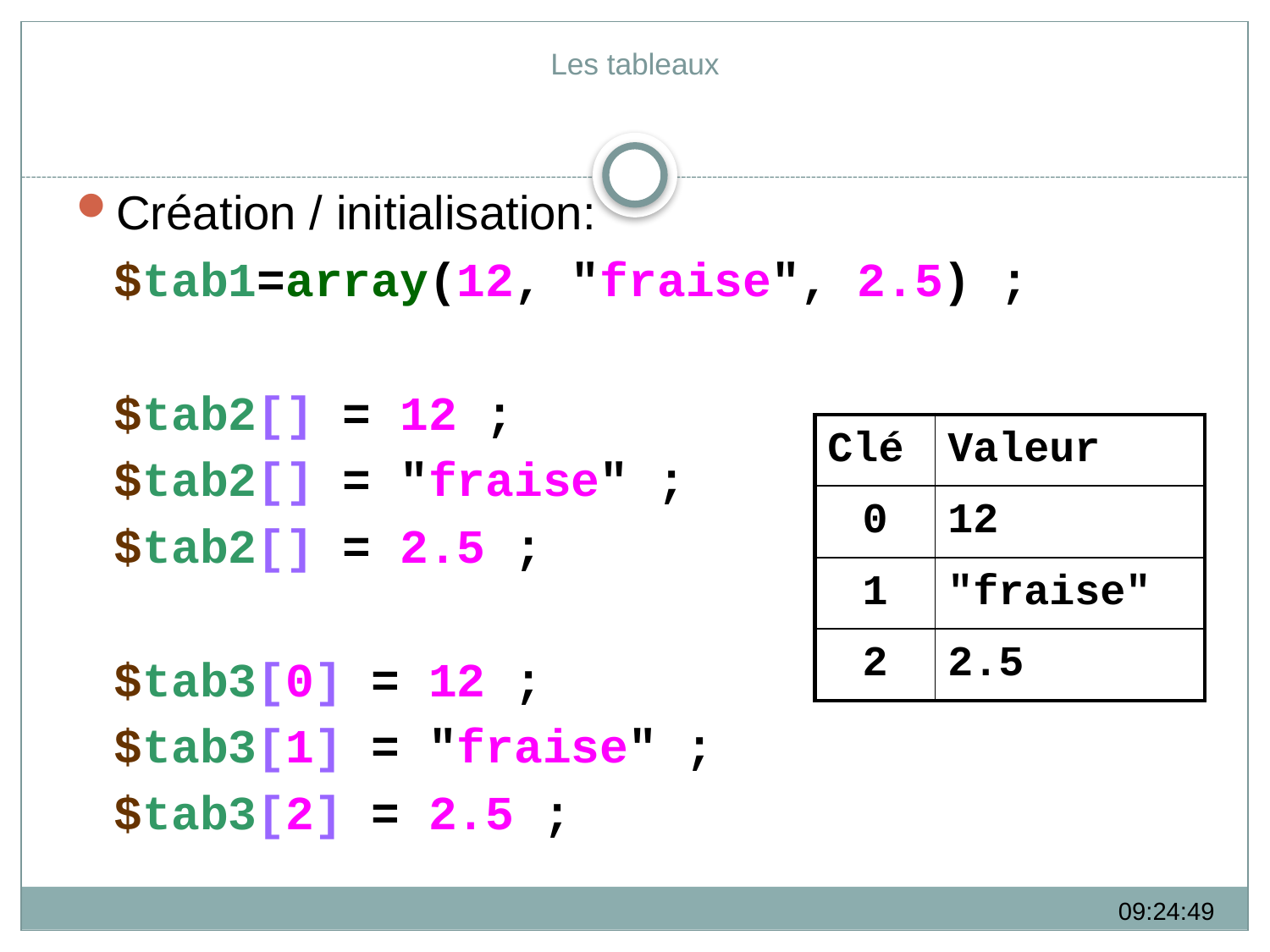

# Les tableaux
Création / initialisation:
	$tab1=array(12, "fraise", 2.5) ;

	$tab2[] = 12 ;
	$tab2[] = "fraise" ;
	$tab2[] = 2.5 ;

	$tab3[0] = 12 ;
	$tab3[1] = "fraise" ;
	$tab3[2] = 2.5 ;
| Clé | Valeur |
| --- | --- |
| 0 | 12 |
| 1 | "fraise" |
| 2 | 2.5 |
09:24:49